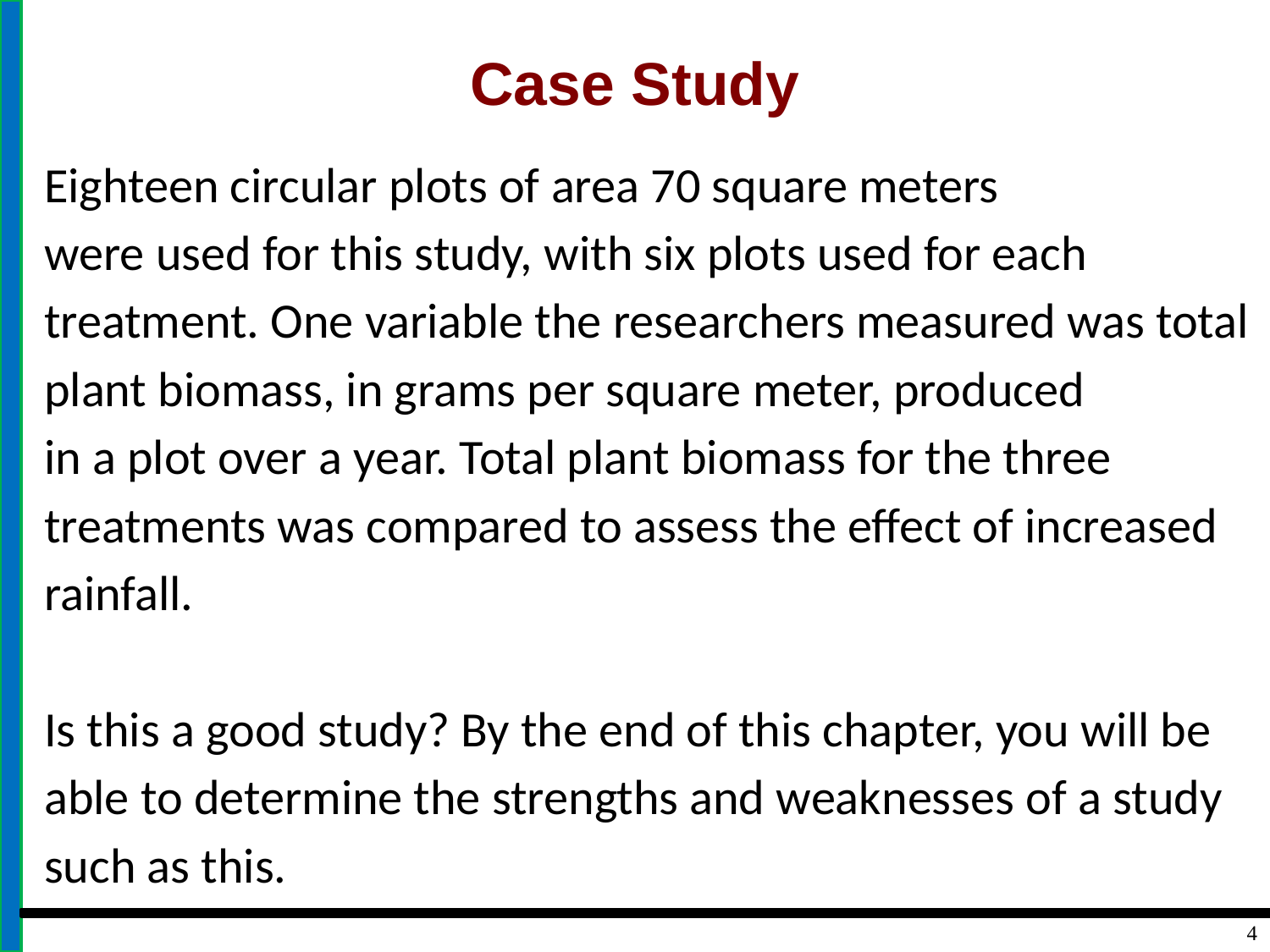

# Case Study
Eighteen circular plots of area 70 square meters
were used for this study, with six plots used for each treatment. One variable the researchers measured was total plant biomass, in grams per square meter, produced
in a plot over a year. Total plant biomass for the three treatments was compared to assess the effect of increased rainfall.

Is this a good study? By the end of this chapter, you will be able to determine the strengths and weaknesses of a study such as this.